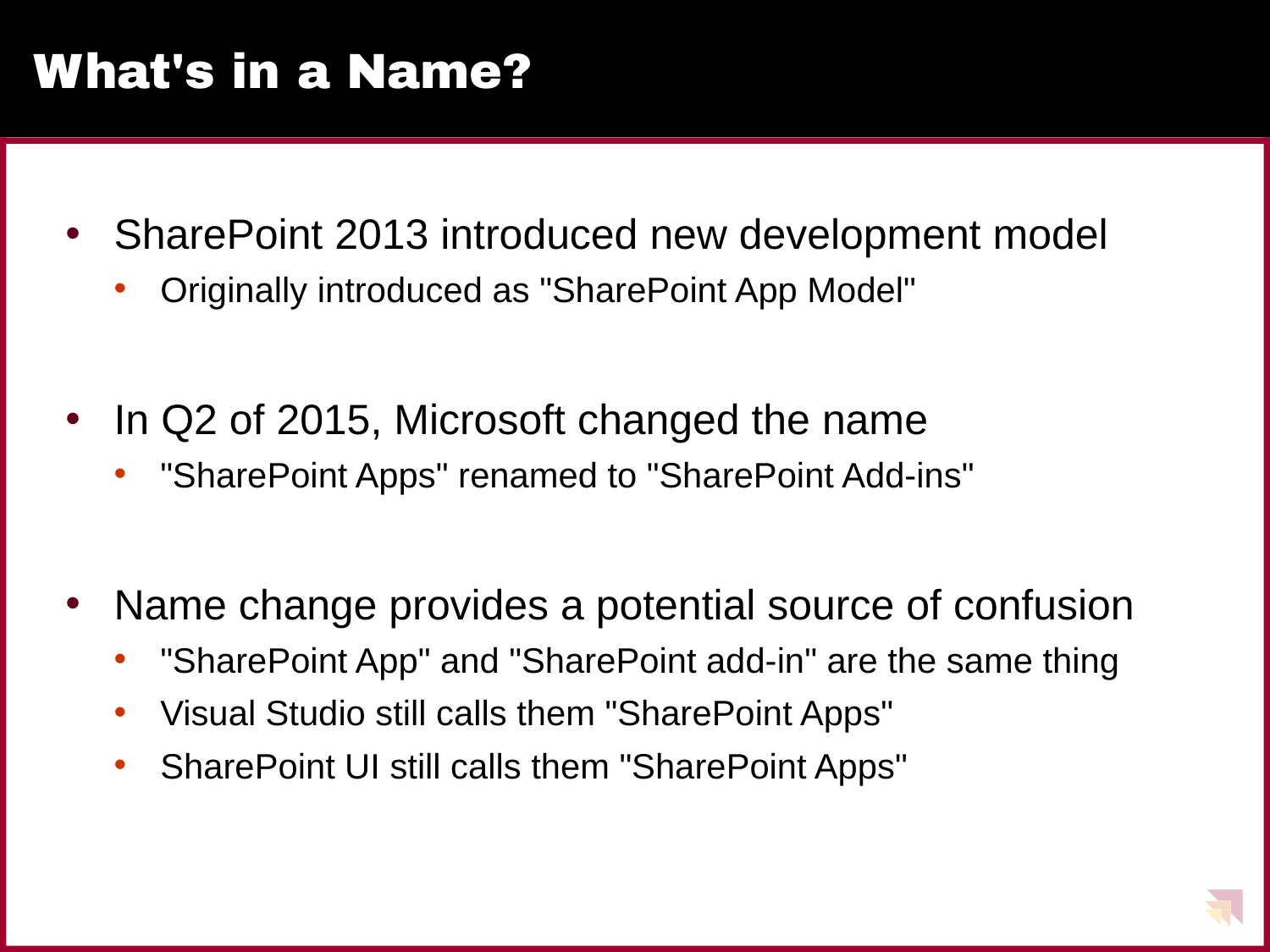

# What's in a Name?
SharePoint 2013 introduced new development model
Originally introduced as "SharePoint App Model"

In Q2 of 2015, Microsoft changed the name
"SharePoint Apps" renamed to "SharePoint Add-ins"

Name change provides a potential source of confusion
"SharePoint App" and "SharePoint add-in" are the same thing
Visual Studio still calls them "SharePoint Apps"
SharePoint UI still calls them "SharePoint Apps"